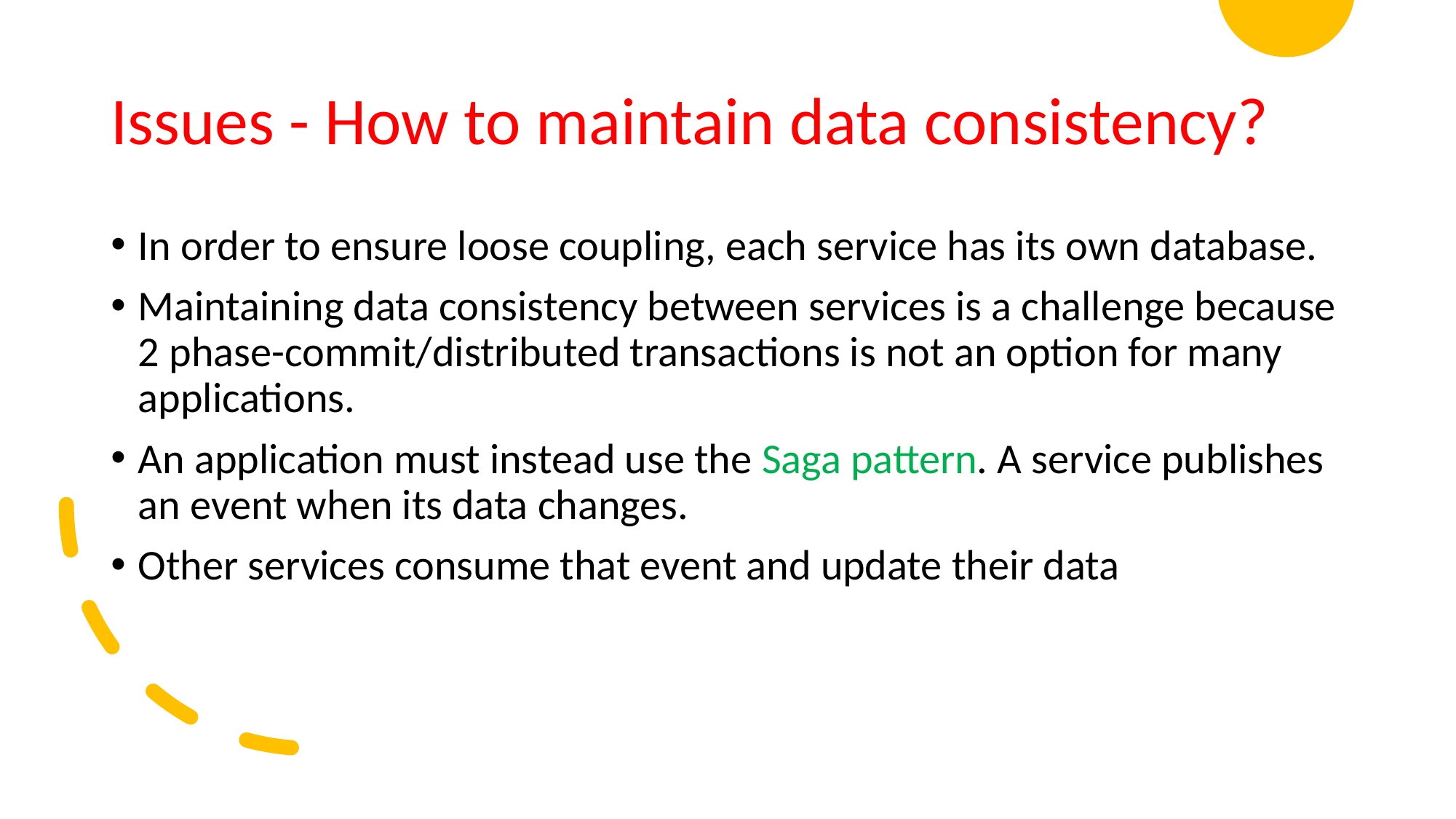

# Issues - How to maintain data consistency?
In order to ensure loose coupling, each service has its own database.
Maintaining data consistency between services is a challenge because 2 phase-commit/distributed transactions is not an option for many applications.
An application must instead use the Saga pattern. A service publishes an event when its data changes.
Other services consume that event and update their data